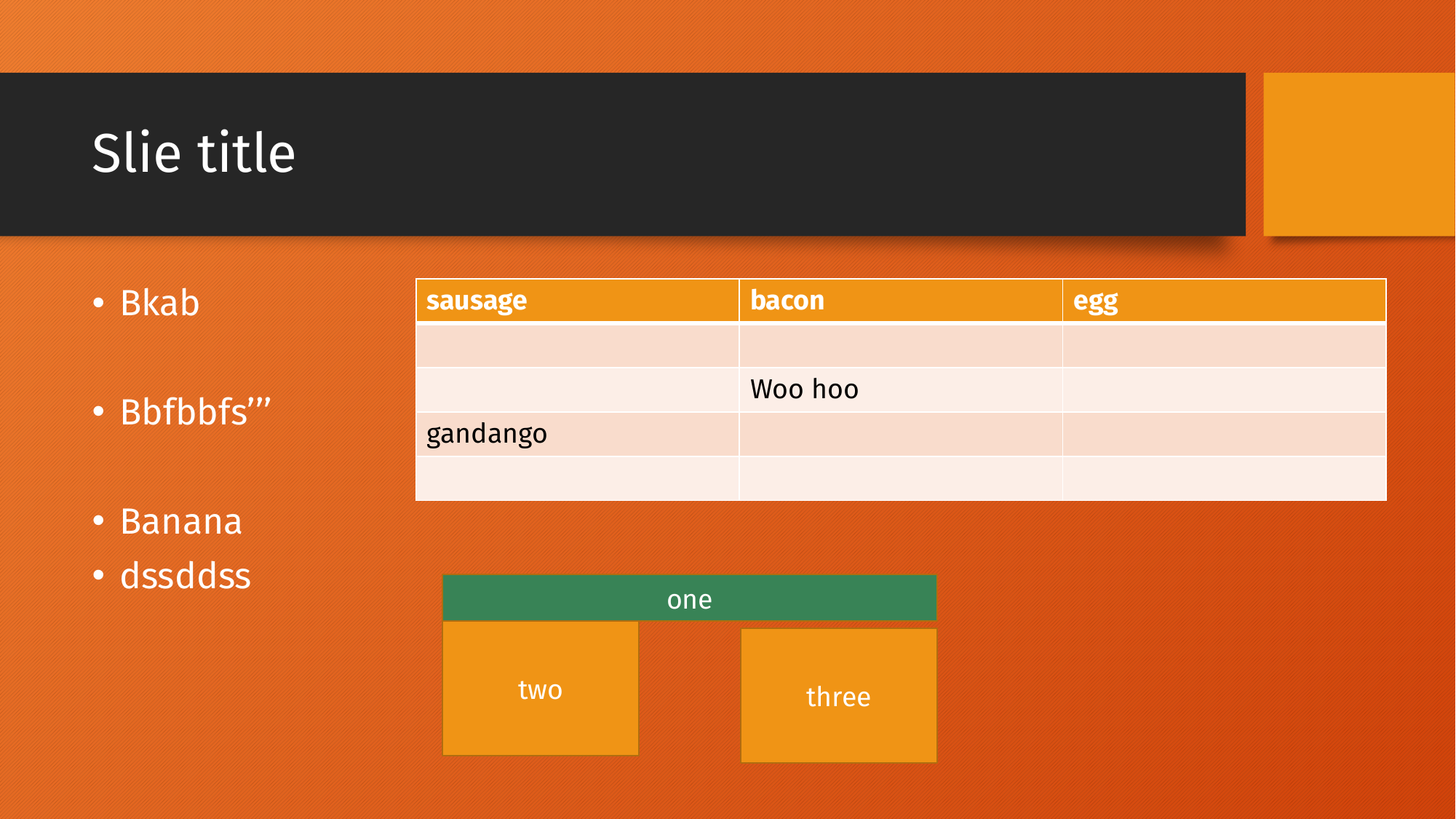

# Slie title
Bkab

Bbfbbfs’’’

Banana
dssddss
| sausage | bacon | egg |
| --- | --- | --- |
|  |  |  |
|  | Woo hoo |  |
| gandango |  |  |
|  |  |  |
one
two
three